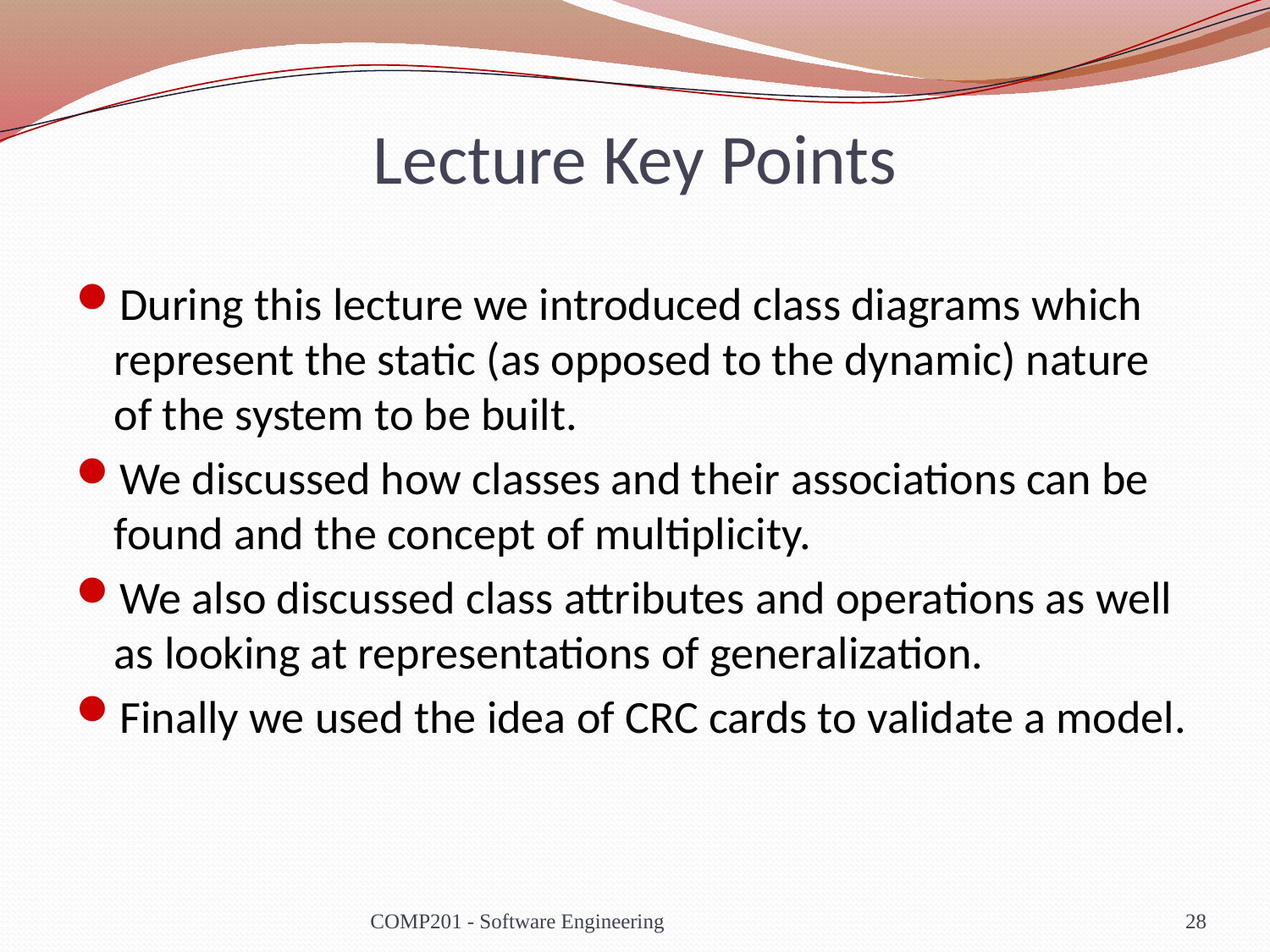

# Lecture Key Points
During this lecture we introduced class diagrams which represent the static (as opposed to the dynamic) nature of the system to be built.
We discussed how classes and their associations can be found and the concept of multiplicity.
We also discussed class attributes and operations as well as looking at representations of generalization.
Finally we used the idea of CRC cards to validate a model.
COMP201 - Software Engineering
28